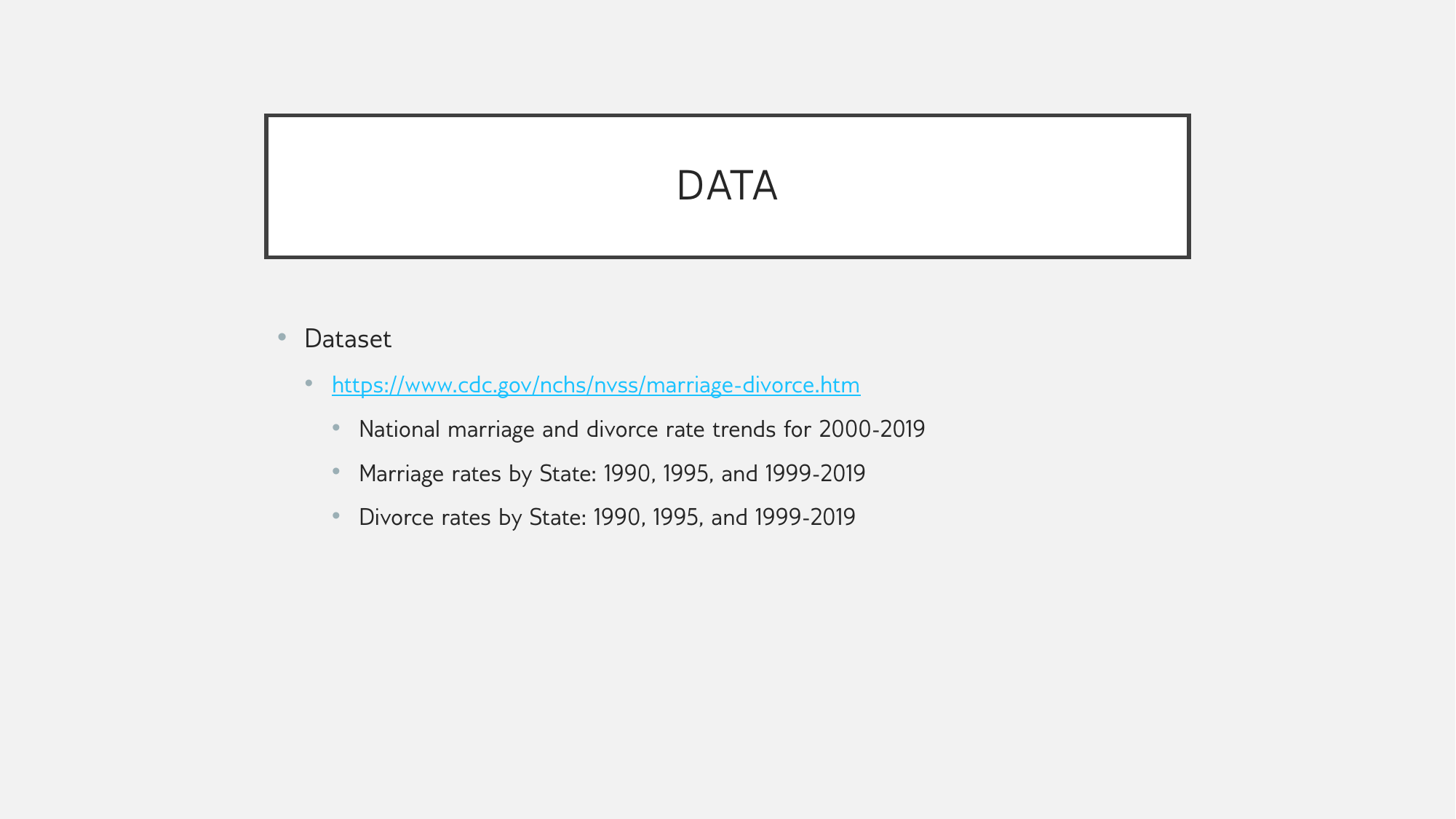

# Data
Dataset
https://www.cdc.gov/nchs/nvss/marriage-divorce.htm
National marriage and divorce rate trends for 2000-2019
Marriage rates by State: 1990, 1995, and 1999-2019
Divorce rates by State: 1990, 1995, and 1999-2019